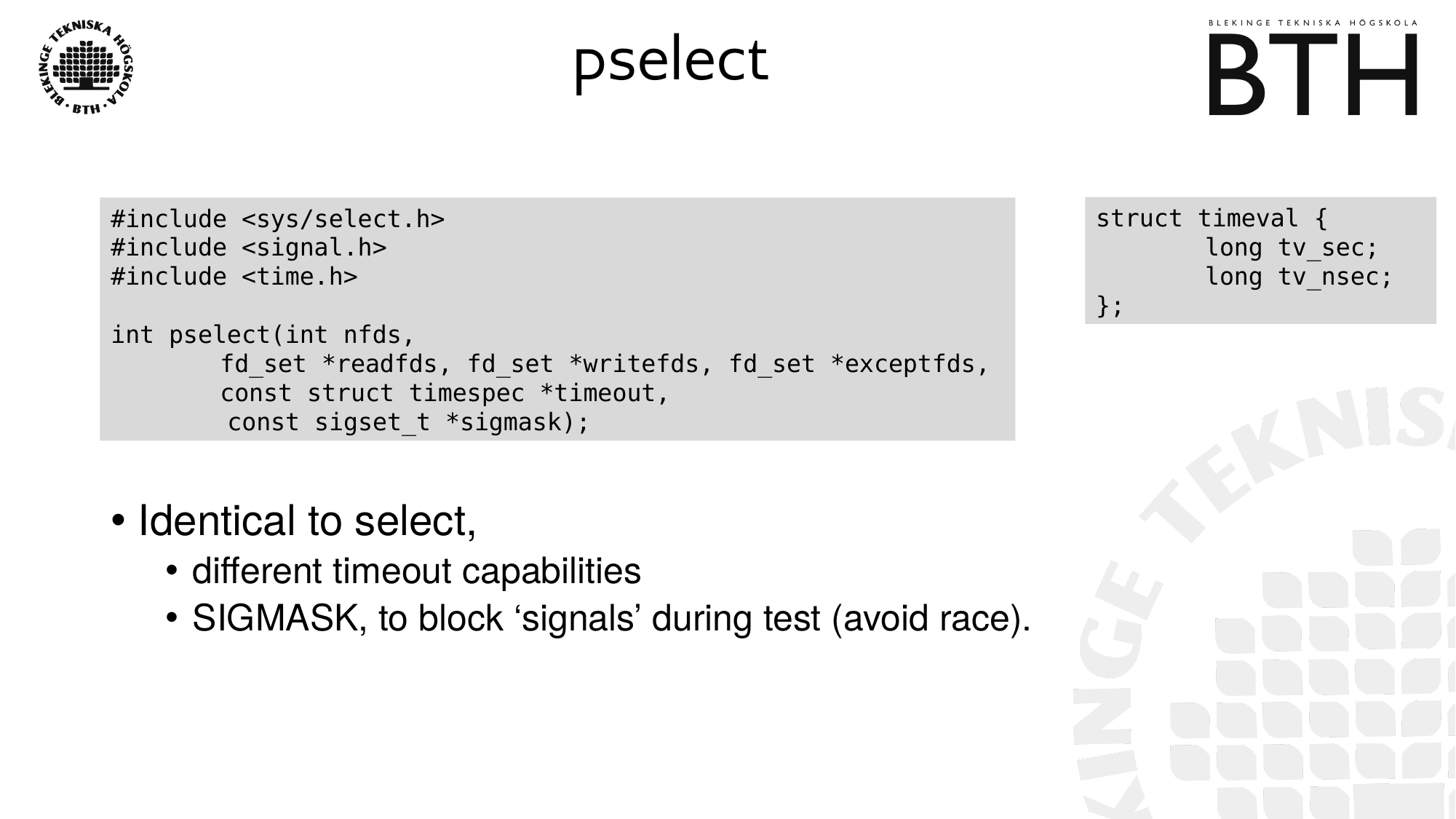

# pselect
struct timeval {
	long tv_sec;
	long tv_nsec;
};
#include <sys/select.h>
#include <signal.h>
#include <time.h>

int pselect(int nfds,
	fd_set *readfds, fd_set *writefds, fd_set *exceptfds,
	const struct timespec *timeout,
        const sigset_t *sigmask);
Identical to select,
different timeout capabilities
SIGMASK, to block ‘signals’ during test (avoid race).